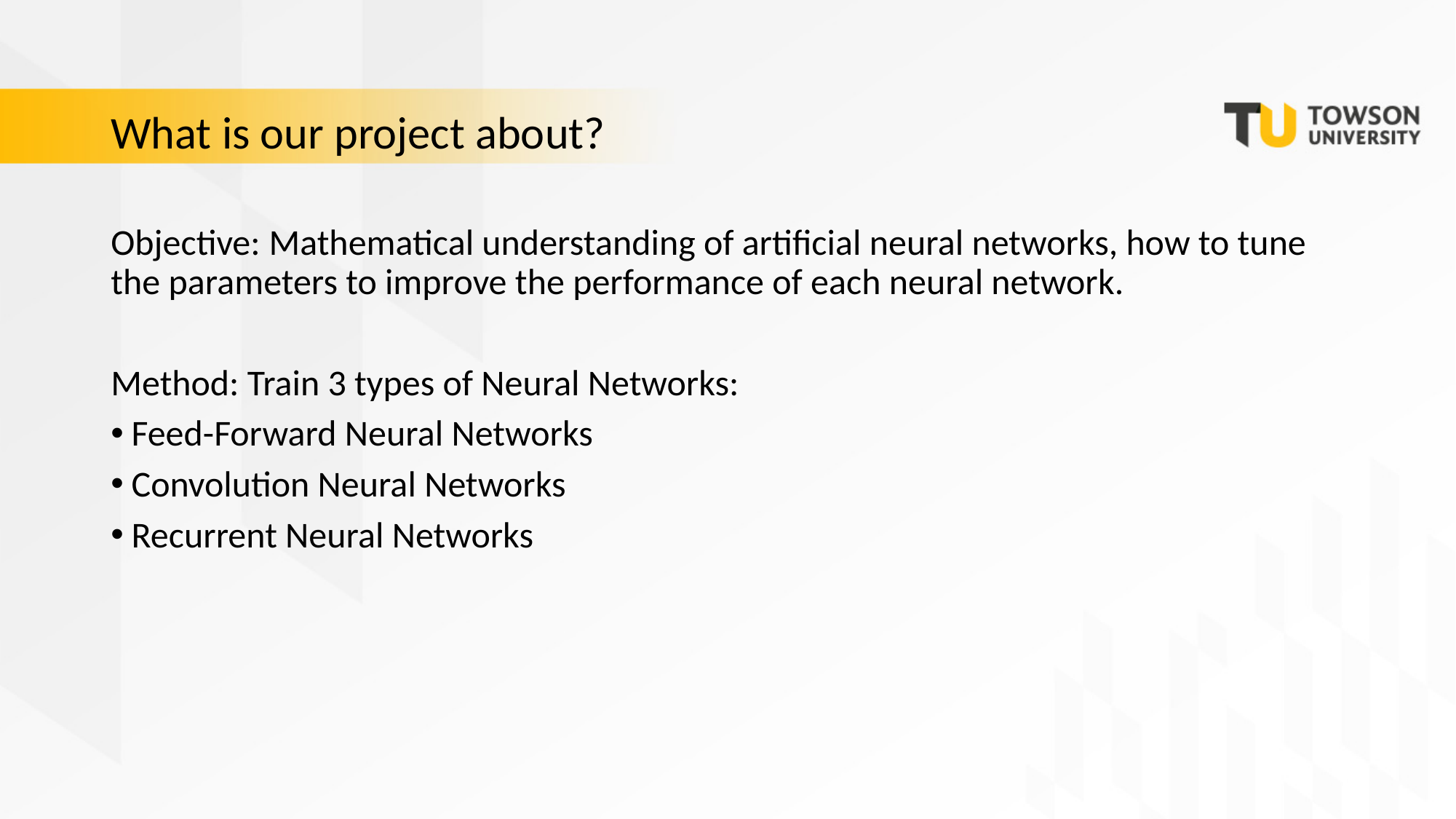

# What is our project about?
Objective: Mathematical understanding of artificial neural networks, how to tune the parameters to improve the performance of each neural network.

Method: Train 3 types of Neural Networks:
Feed-Forward Neural Networks
Convolution Neural Networks
Recurrent Neural Networks